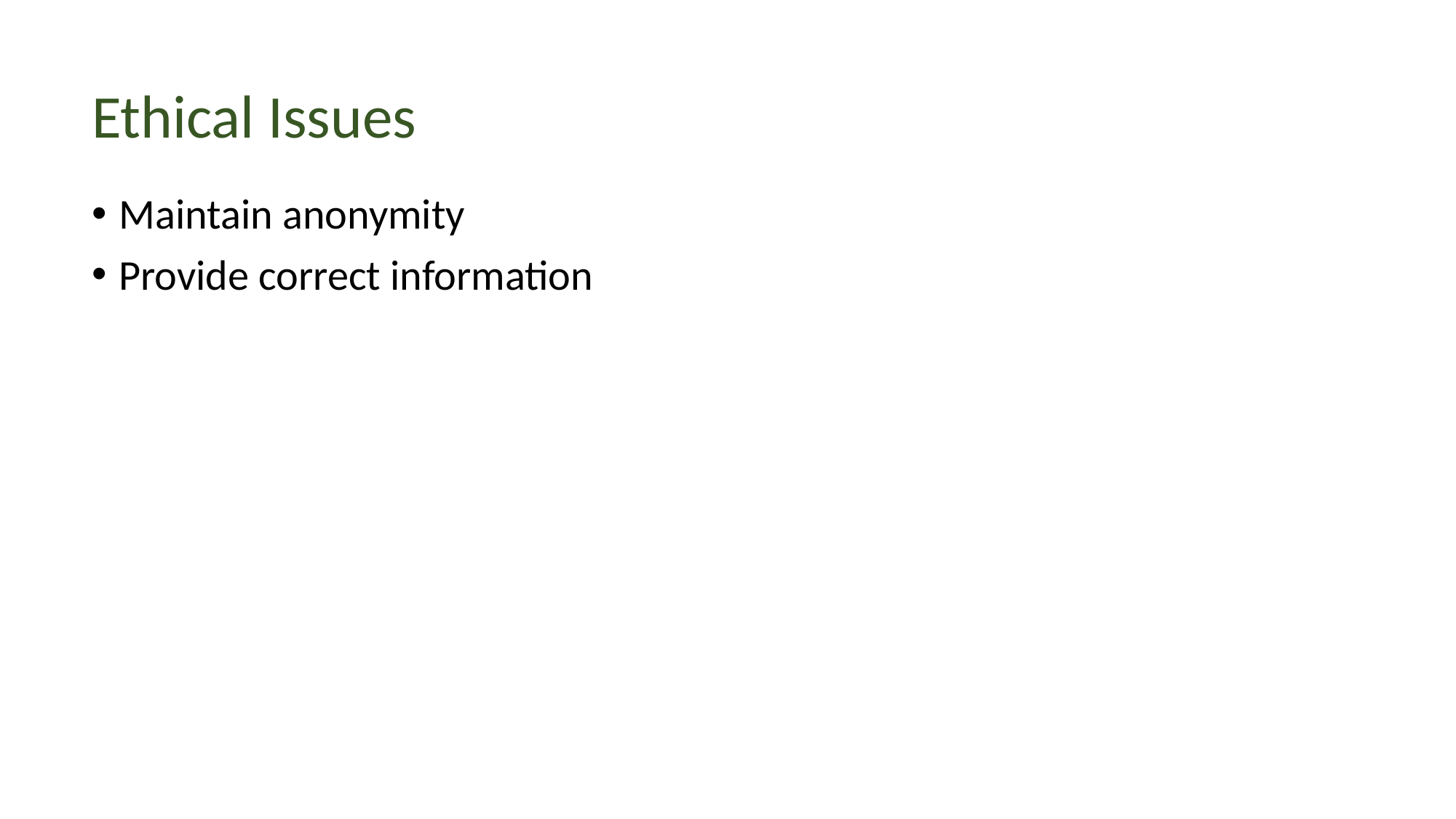

# Ethical Issues
Maintain anonymity
Provide correct information